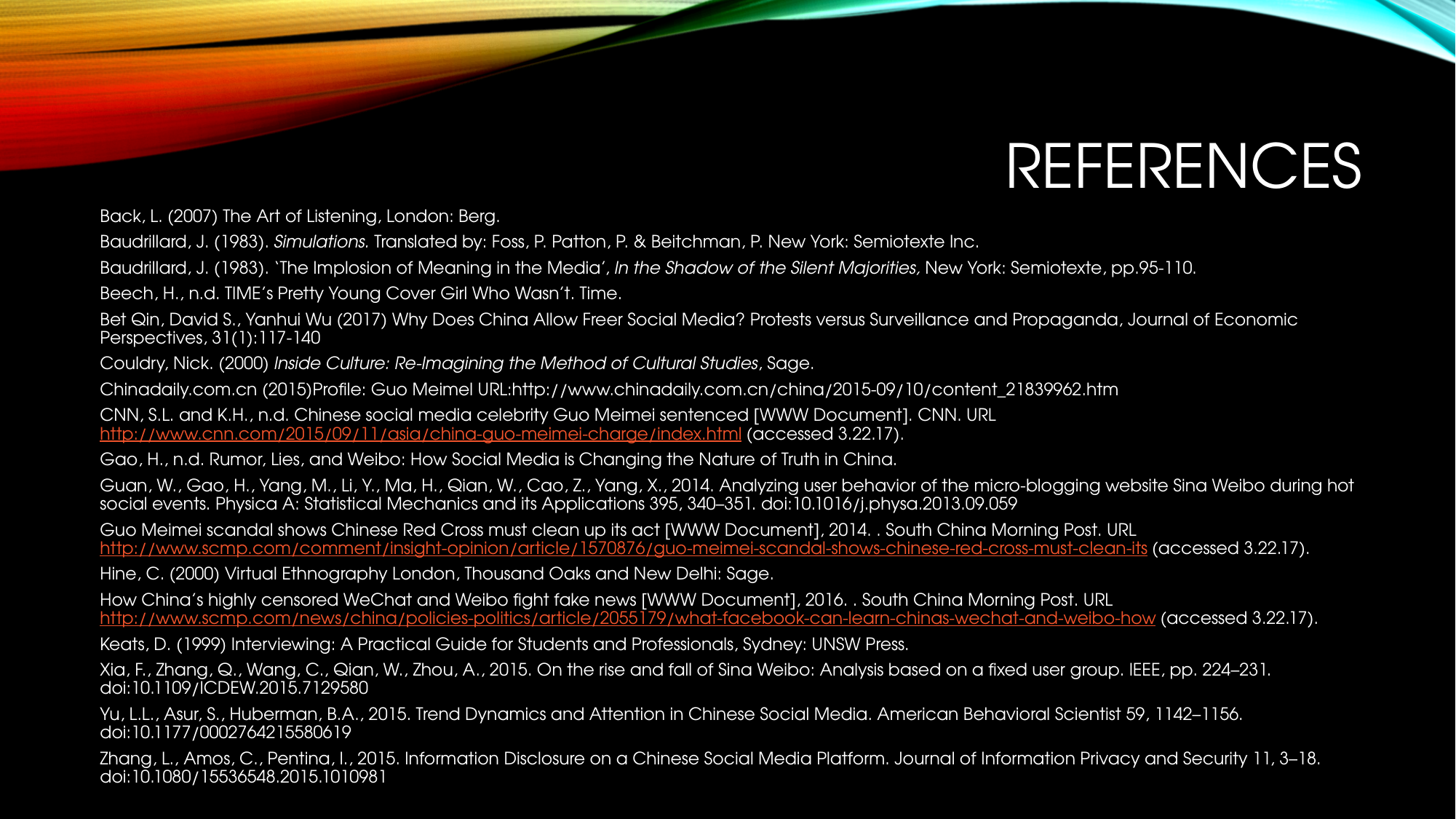

# References
Back, L. (2007) The Art of Listening, London: Berg.
Baudrillard, J. (1983). Simulations. Translated by: Foss, P. Patton, P. & Beitchman, P. New York: Semiotexte Inc.
Baudrillard, J. (1983). ‘The Implosion of Meaning in the Media’, In the Shadow of the Silent Majorities, New York: Semiotexte, pp.95-110.
Beech, H., n.d. TIME’s Pretty Young Cover Girl Who Wasn’t. Time.
Bet Qin, David S., Yanhui Wu (2017) Why Does China Allow Freer Social Media? Protests versus Surveillance and Propaganda, Journal of Economic Perspectives, 31(1):117-140
Couldry, Nick. (2000) Inside Culture: Re-Imagining the Method of Cultural Studies, Sage.
Chinadaily.com.cn (2015)Profile: Guo Meimel URL:http://www.chinadaily.com.cn/china/2015-09/10/content_21839962.htm
CNN, S.L. and K.H., n.d. Chinese social media celebrity Guo Meimei sentenced [WWW Document]. CNN. URL http://www.cnn.com/2015/09/11/asia/china-guo-meimei-charge/index.html (accessed 3.22.17).
Gao, H., n.d. Rumor, Lies, and Weibo: How Social Media is Changing the Nature of Truth in China.
Guan, W., Gao, H., Yang, M., Li, Y., Ma, H., Qian, W., Cao, Z., Yang, X., 2014. Analyzing user behavior of the micro-blogging website Sina Weibo during hot social events. Physica A: Statistical Mechanics and its Applications 395, 340–351. doi:10.1016/j.physa.2013.09.059
Guo Meimei scandal shows Chinese Red Cross must clean up its act [WWW Document], 2014. . South China Morning Post. URL http://www.scmp.com/comment/insight-opinion/article/1570876/guo-meimei-scandal-shows-chinese-red-cross-must-clean-its (accessed 3.22.17).
Hine, C. (2000) Virtual Ethnography London, Thousand Oaks and New Delhi: Sage.
How China’s highly censored WeChat and Weibo fight fake news [WWW Document], 2016. . South China Morning Post. URL http://www.scmp.com/news/china/policies-politics/article/2055179/what-facebook-can-learn-chinas-wechat-and-weibo-how (accessed 3.22.17).
Keats, D. (1999) Interviewing: A Practical Guide for Students and Professionals, Sydney: UNSW Press.
Xia, F., Zhang, Q., Wang, C., Qian, W., Zhou, A., 2015. On the rise and fall of Sina Weibo: Analysis based on a fixed user group. IEEE, pp. 224–231. doi:10.1109/ICDEW.2015.7129580
Yu, L.L., Asur, S., Huberman, B.A., 2015. Trend Dynamics and Attention in Chinese Social Media. American Behavioral Scientist 59, 1142–1156. doi:10.1177/0002764215580619
Zhang, L., Amos, C., Pentina, I., 2015. Information Disclosure on a Chinese Social Media Platform. Journal of Information Privacy and Security 11, 3–18. doi:10.1080/15536548.2015.1010981